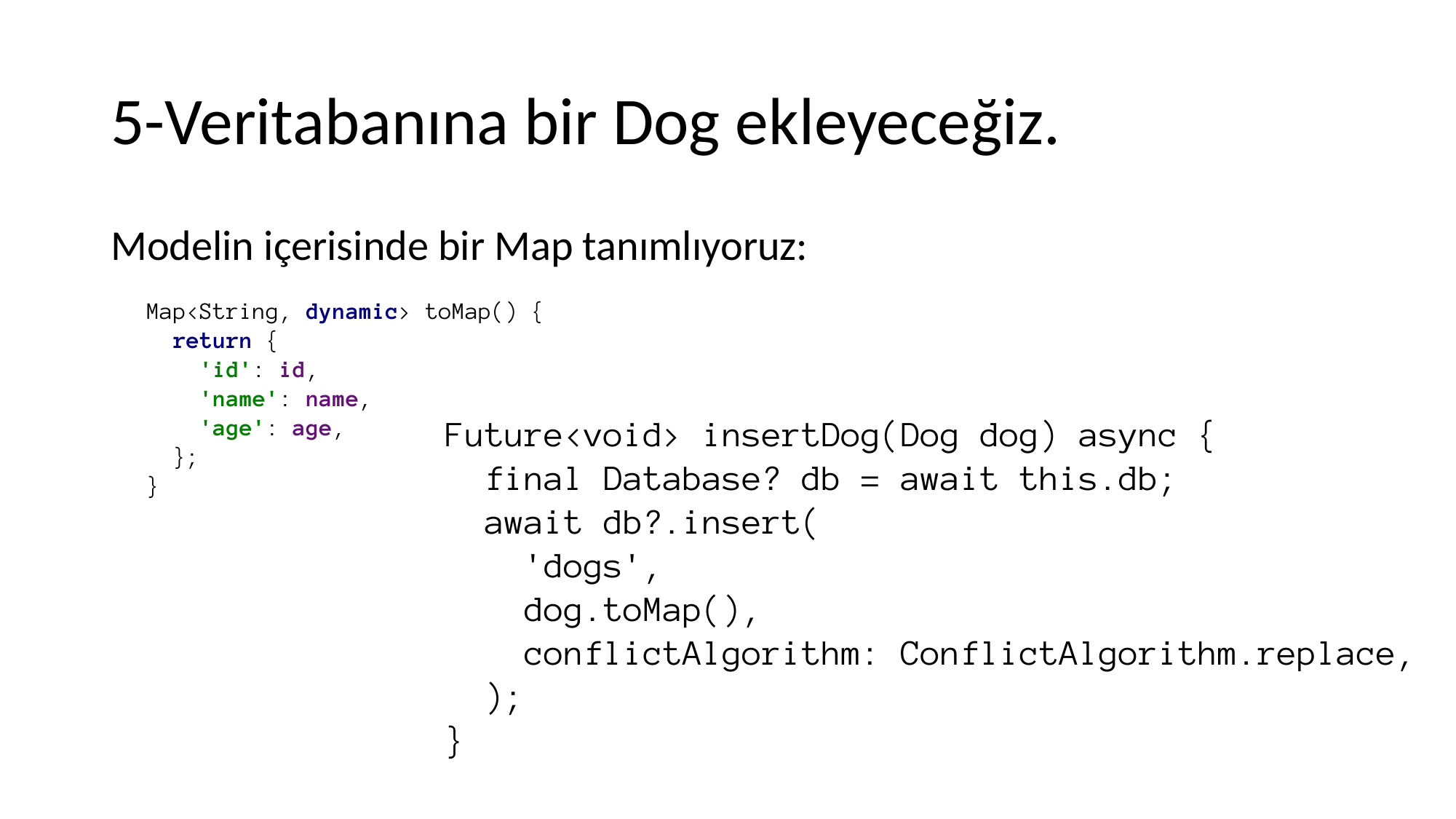

# 5-Veritabanına bir Dog ekleyeceğiz.
Modelin içerisinde bir Map tanımlıyoruz:

Map<String, dynamic> toMap() {
  return {
    'id': id,
    'name': name,
    'age': age,
  };
}
Future<void> insertDog(Dog dog) async {
  final Database? db = await this.db;
  await db?.insert(
    'dogs',
    dog.toMap(),
    conflictAlgorithm: ConflictAlgorithm.replace,
  );
}